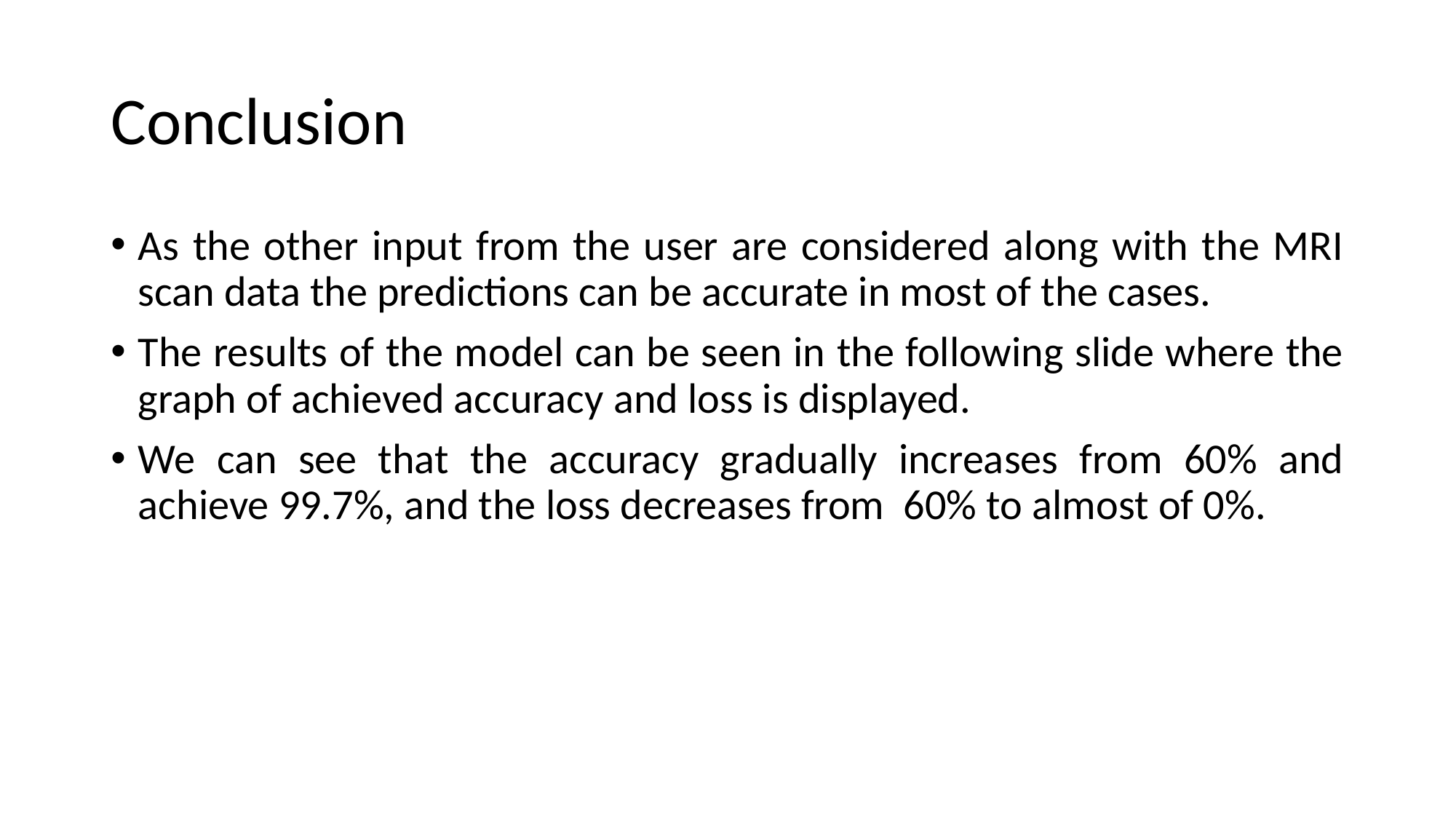

# Conclusion
As the other input from the user are considered along with the MRI scan data the predictions can be accurate in most of the cases.
The results of the model can be seen in the following slide where the graph of achieved accuracy and loss is displayed.
We can see that the accuracy gradually increases from 60% and achieve 99.7%, and the loss decreases from  60% to almost of 0%.